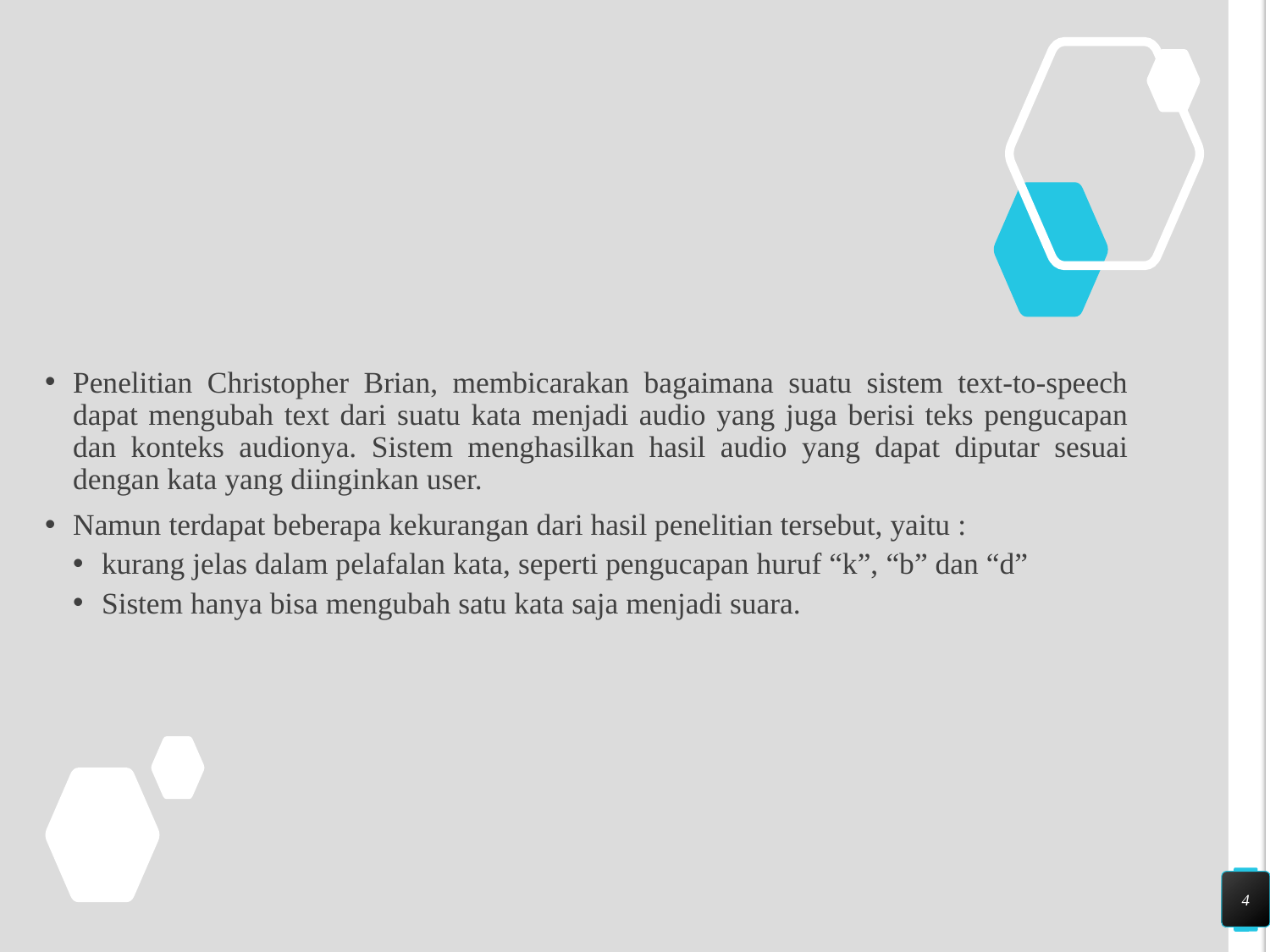

#

Penelitian Christopher Brian, membicarakan bagaimana suatu sistem text-to-speech dapat mengubah text dari suatu kata menjadi audio yang juga berisi teks pengucapan dan konteks audionya. Sistem menghasilkan hasil audio yang dapat diputar sesuai dengan kata yang diinginkan user.
Namun terdapat beberapa kekurangan dari hasil penelitian tersebut, yaitu :
kurang jelas dalam pelafalan kata, seperti pengucapan huruf “k”, “b” dan “d”
Sistem hanya bisa mengubah satu kata saja menjadi suara.
4